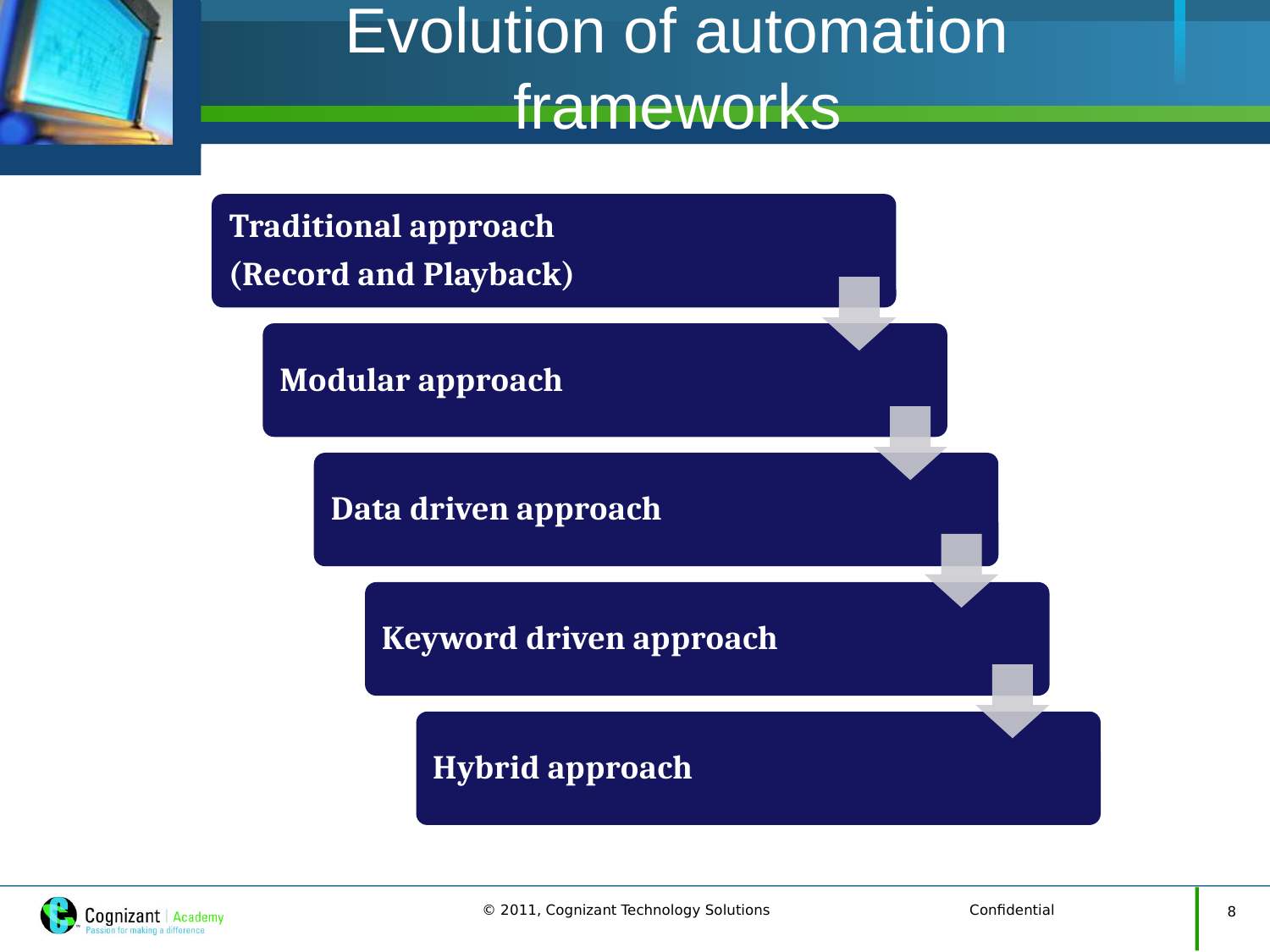

# Evolution of automation frameworks

Traditional approach
(Record and Playback)
Modular approach
Data driven approach
Keyword driven approach
Hybrid approach

8